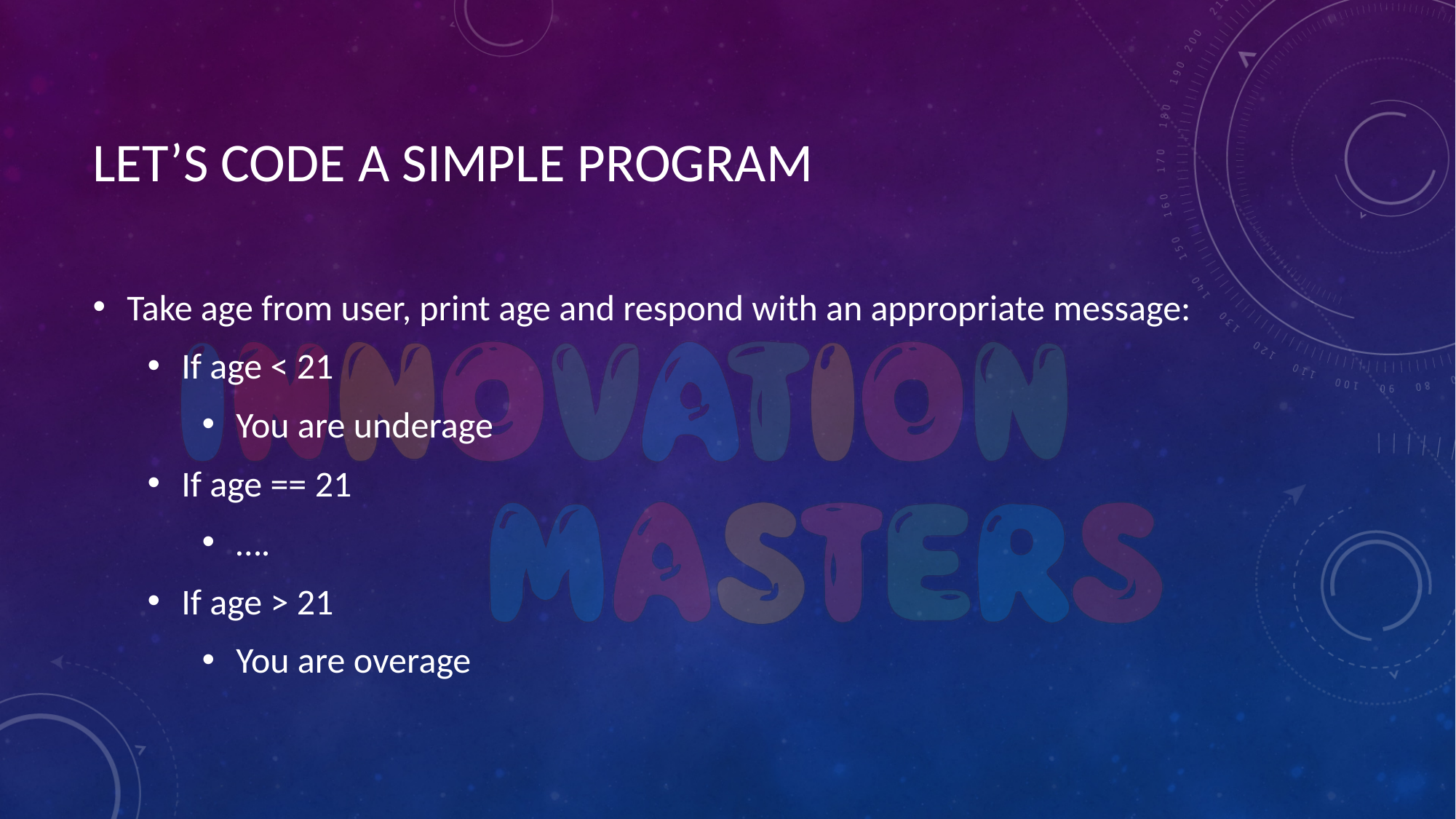

# Let’s code a simple program
Take age from user, print age and respond with an appropriate message:
If age < 21
You are underage
If age == 21
….
If age > 21
You are overage